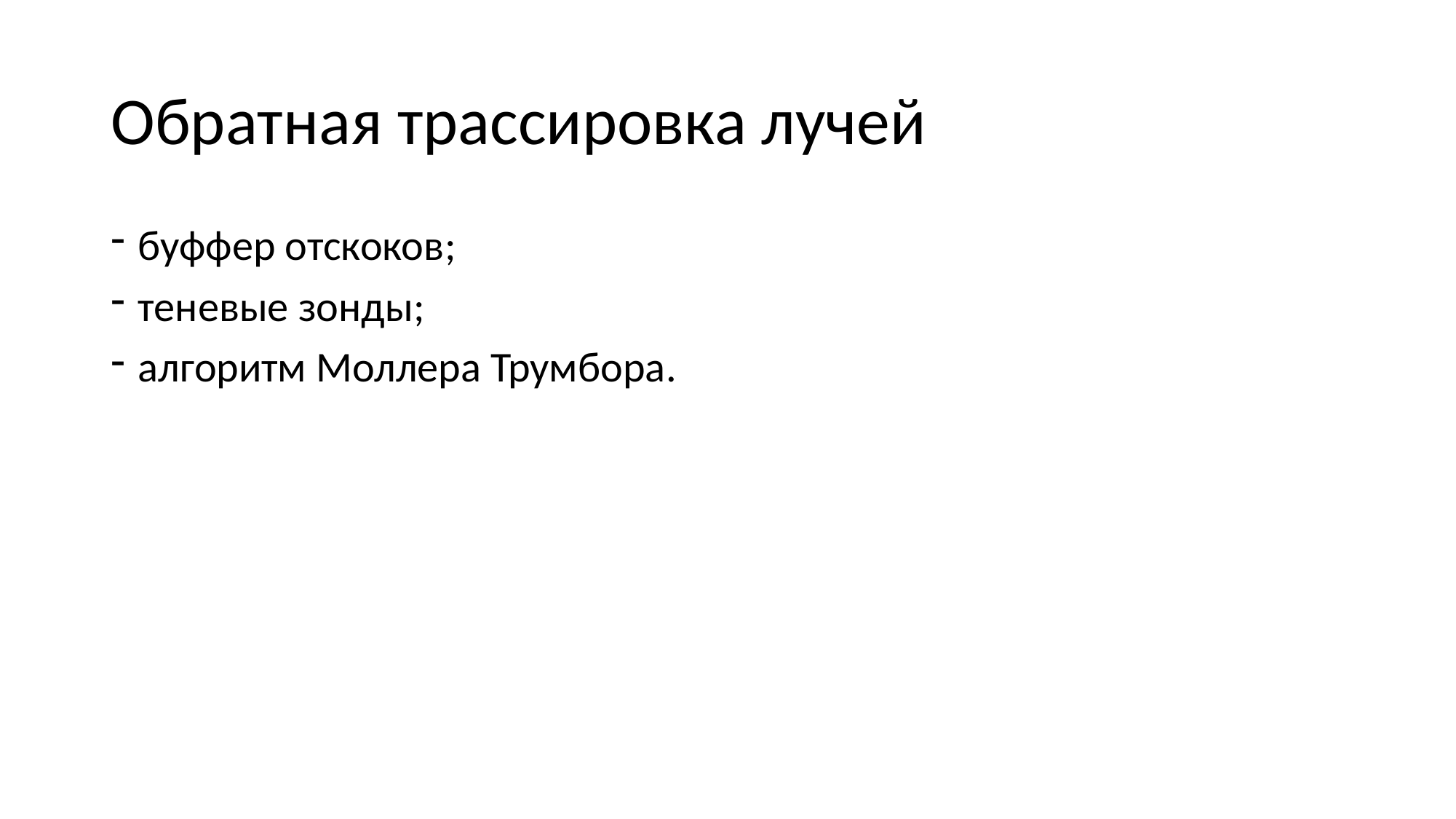

# Обратная трассировка лучей
буффер отскоков;
теневые зонды;
алгоритм Моллера Трумбора.